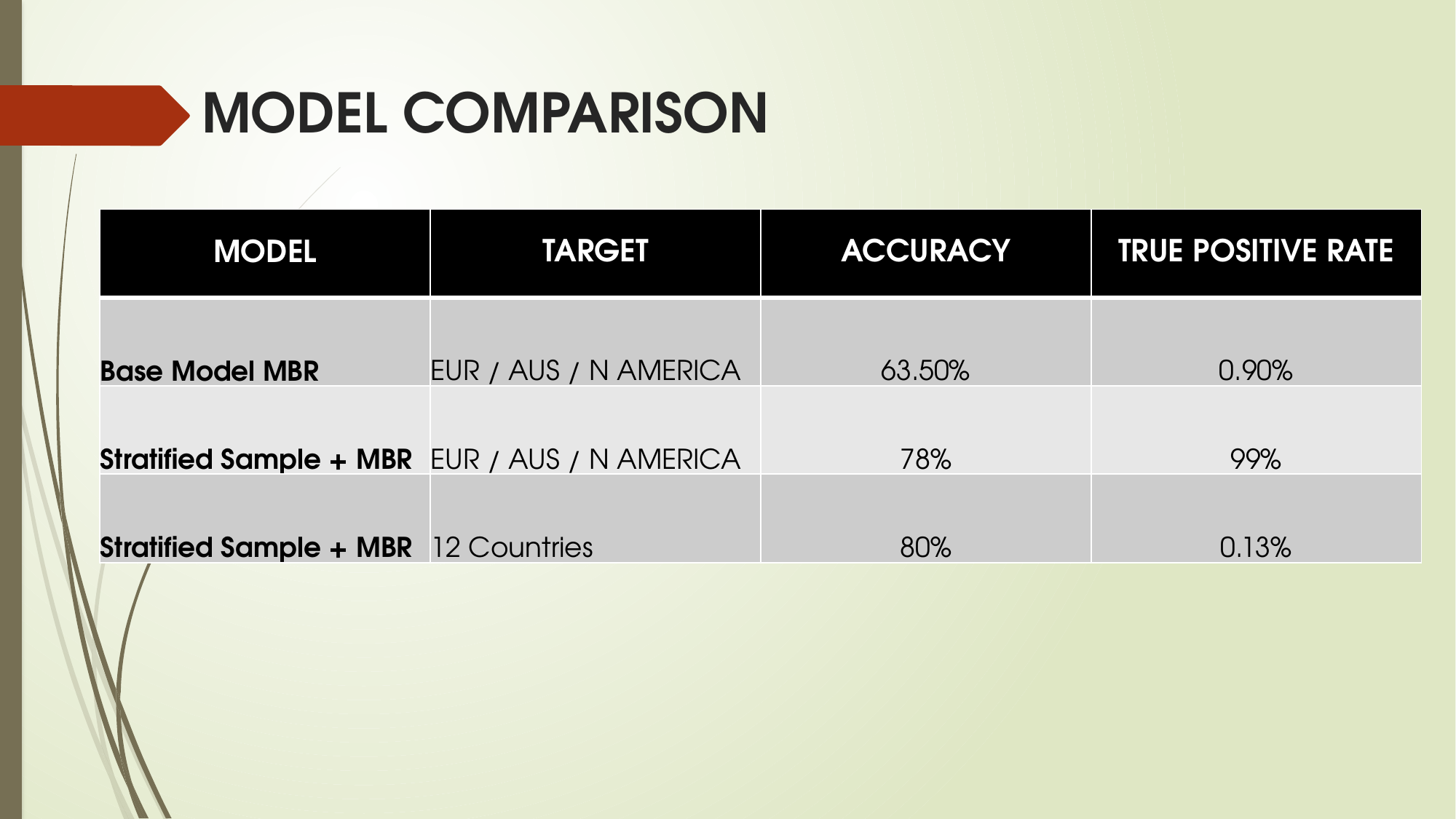

# MODEL COMPARISON
| MODEL | TARGET | ACCURACY | TRUE POSITIVE RATE |
| --- | --- | --- | --- |
| Base Model MBR | EUR / AUS / N AMERICA | 63.50% | 0.90% |
| Stratified Sample + MBR | EUR / AUS / N AMERICA | 78% | 99% |
| Stratified Sample + MBR | 12 Countries | 80% | 0.13% |